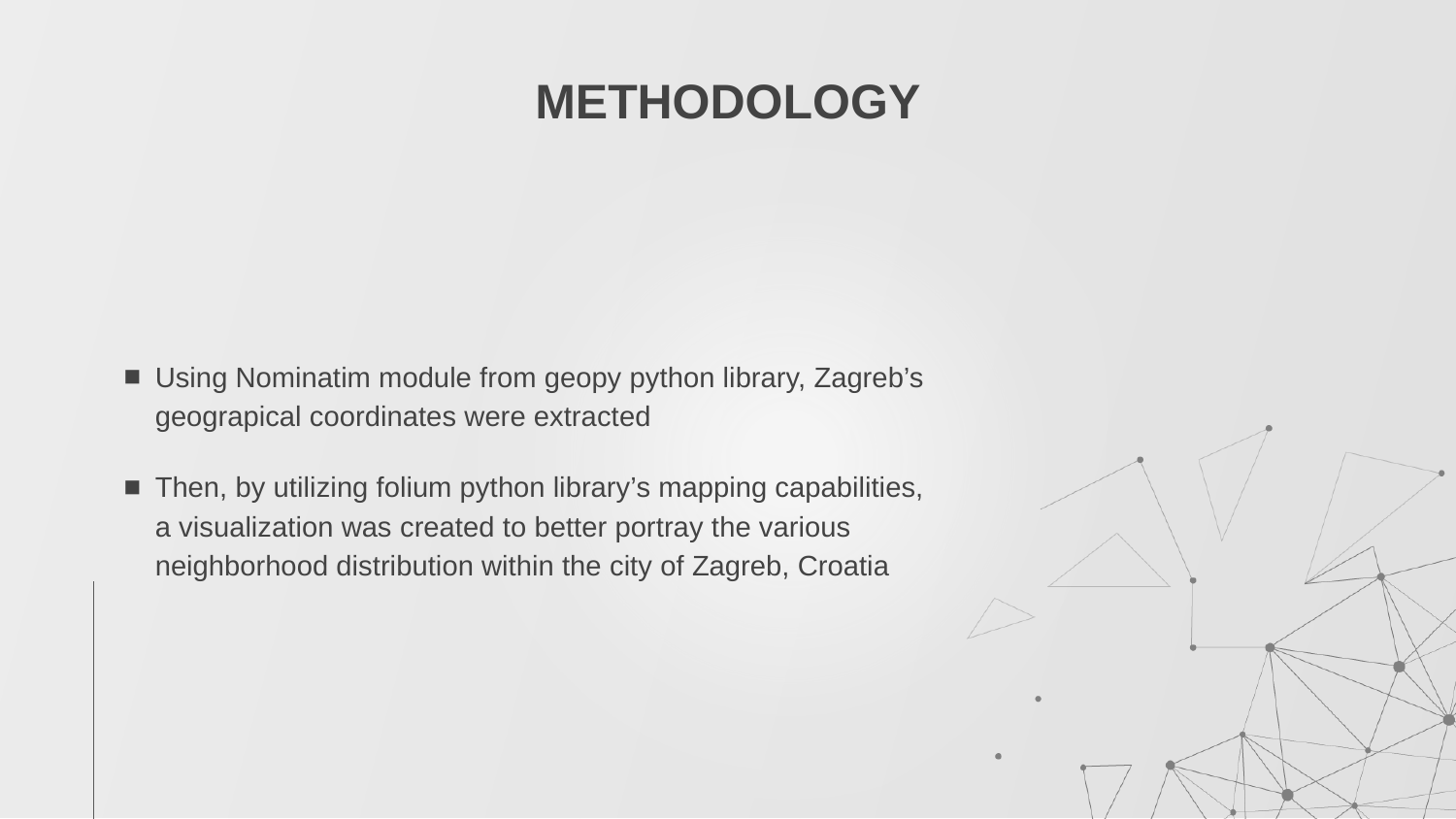

# METHODOLOGY

Using Nominatim module from geopy python library, Zagreb’s geograpical coordinates were extracted
Then, by utilizing folium python library’s mapping capabilities, a visualization was created to better portray the various neighborhood distribution within the city of Zagreb, Croatia